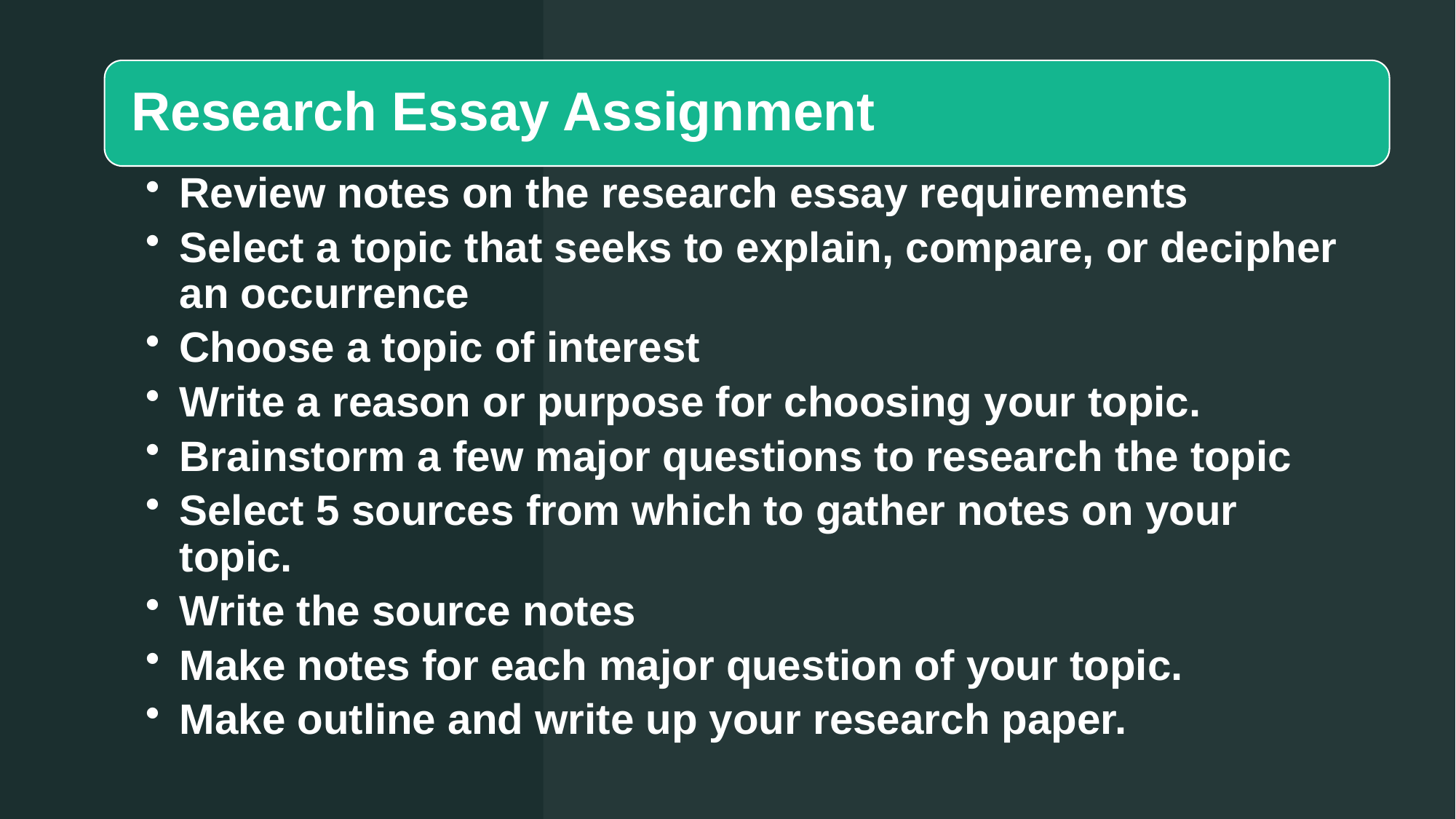

Research Essay Assignment
Review notes on the research essay requirements
Select a topic that seeks to explain, compare, or decipher an occurrence
Choose a topic of interest
Write a reason or purpose for choosing your topic.
Brainstorm a few major questions to research the topic
Select 5 sources from which to gather notes on your topic.
Write the source notes
Make notes for each major question of your topic.
Make outline and write up your research paper.